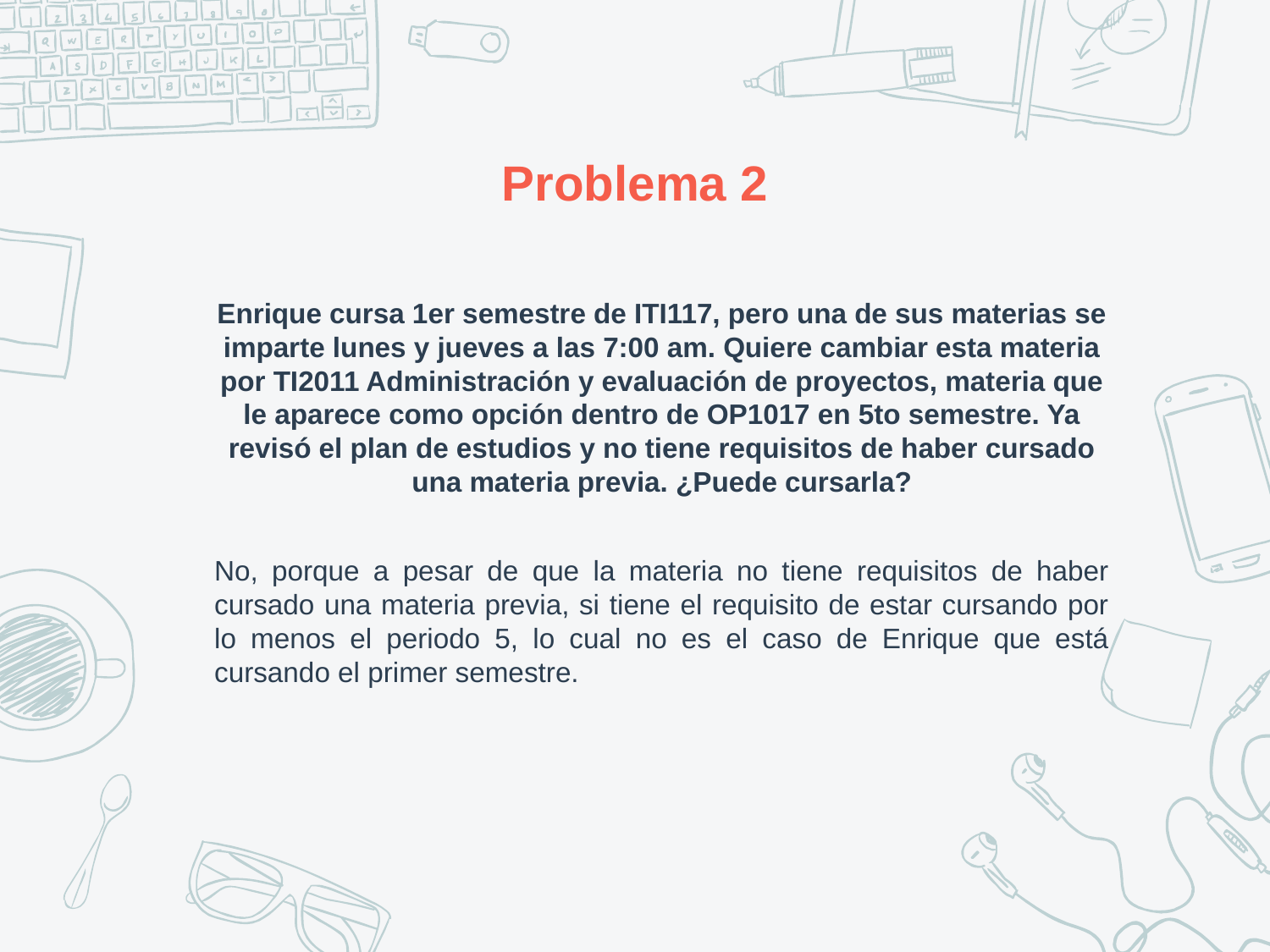

# Problema 2
Enrique cursa 1er semestre de ITI117, pero una de sus materias se imparte lunes y jueves a las 7:00 am. Quiere cambiar esta materia por TI2011 Administración y evaluación de proyectos, materia que le aparece como opción dentro de OP1017 en 5to semestre. Ya revisó el plan de estudios y no tiene requisitos de haber cursado una materia previa. ¿Puede cursarla?

No, porque a pesar de que la materia no tiene requisitos de haber cursado una materia previa, si tiene el requisito de estar cursando por lo menos el periodo 5, lo cual no es el caso de Enrique que está cursando el primer semestre.